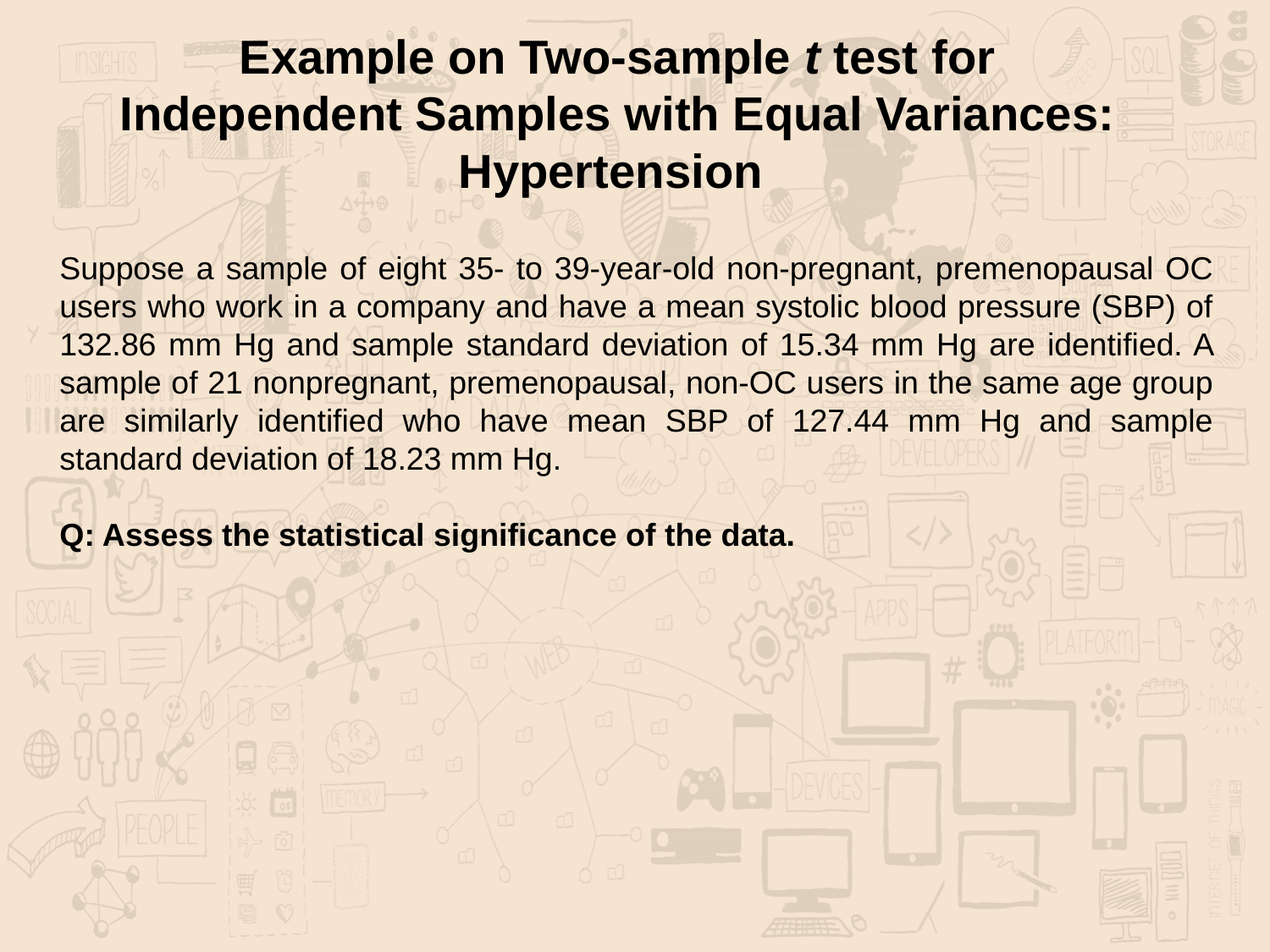

Example on Two-sample t test for Independent Samples with Equal Variances:
Hypertension
Suppose a sample of eight 35- to 39-year-old non-pregnant, premenopausal OC users who work in a company and have a mean systolic blood pressure (SBP) of 132.86 mm Hg and sample standard deviation of 15.34 mm Hg are identified. A sample of 21 nonpregnant, premenopausal, non-OC users in the same age group are similarly identified who have mean SBP of 127.44 mm Hg and sample standard deviation of 18.23 mm Hg.

Q: Assess the statistical significance of the data.